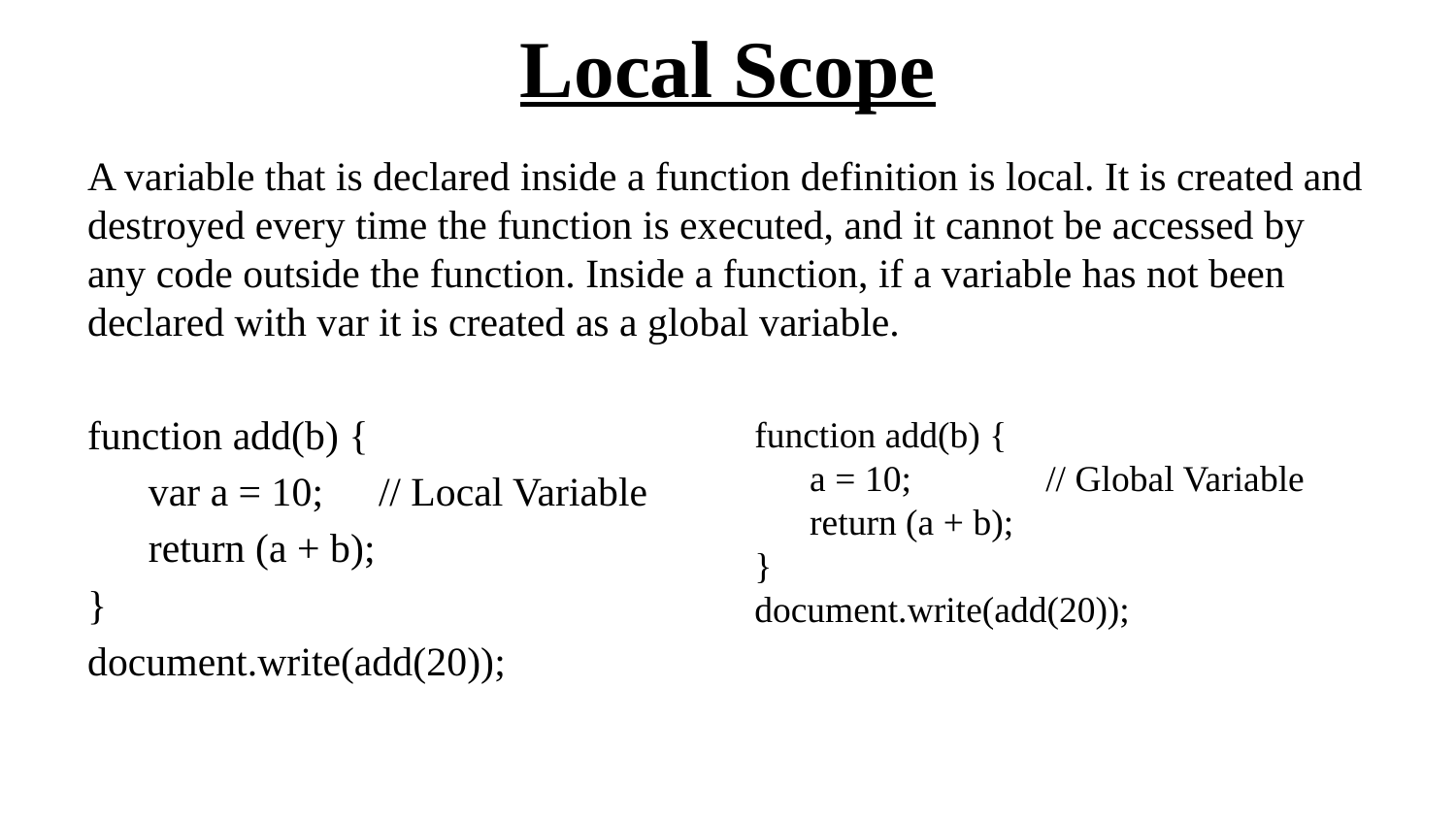

# Local Scope
A variable that is declared inside a function definition is local. It is created and destroyed every time the function is executed, and it cannot be accessed by any code outside the function. Inside a function, if a variable has not been declared with var it is created as a global variable.

function add(b) {
      var a = 10;	// Local Variable
      return (a + b);
}
document.write(add(20));

function add(b) {
      a = 10;	// Global Variable
      return (a + b);
}
document.write(add(20));